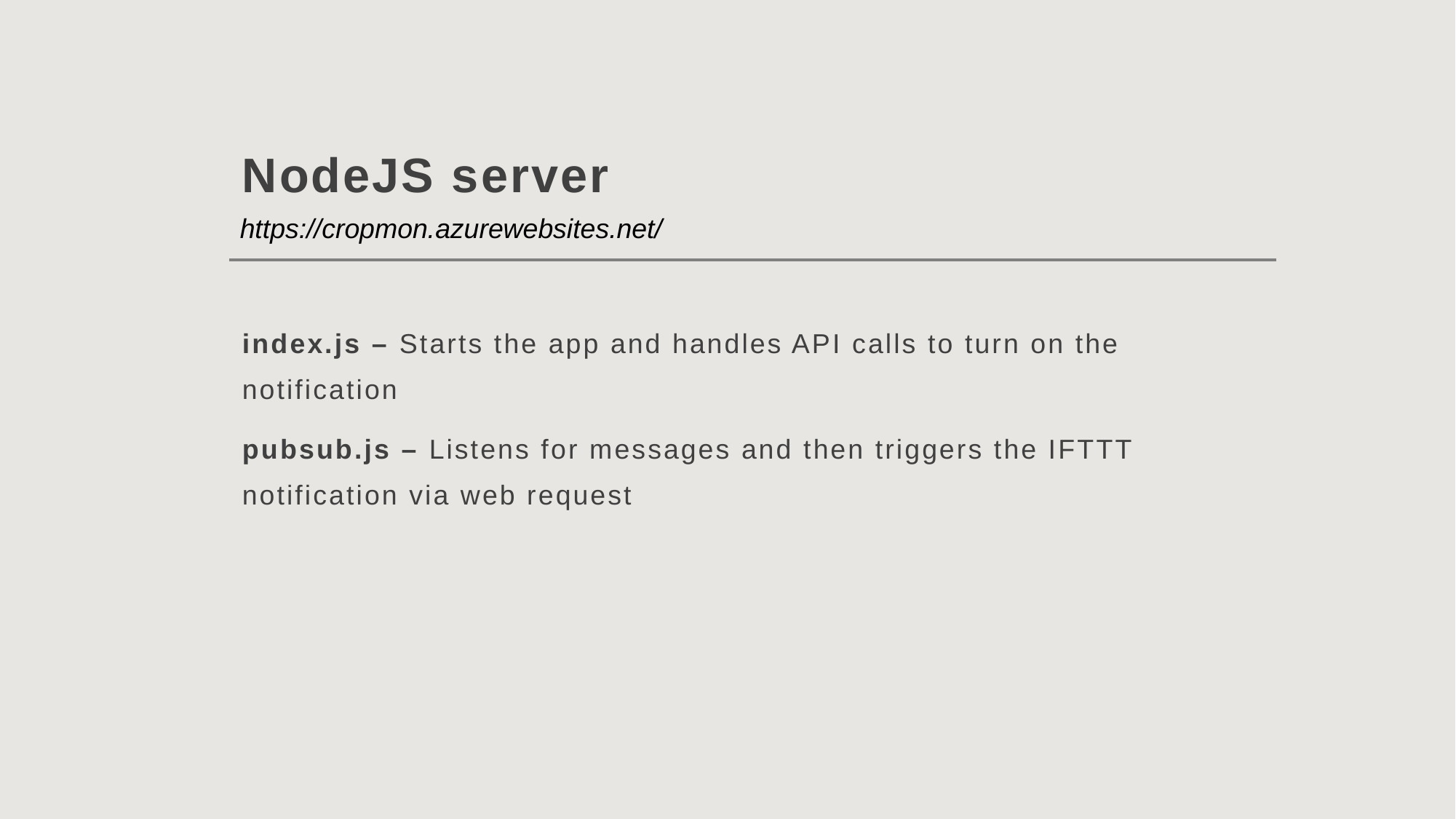

# NodeJS server
https://cropmon.azurewebsites.net/
index.js – Starts the app and handles API calls to turn on the notification
pubsub.js – Listens for messages and then triggers the IFTTT notification via web request